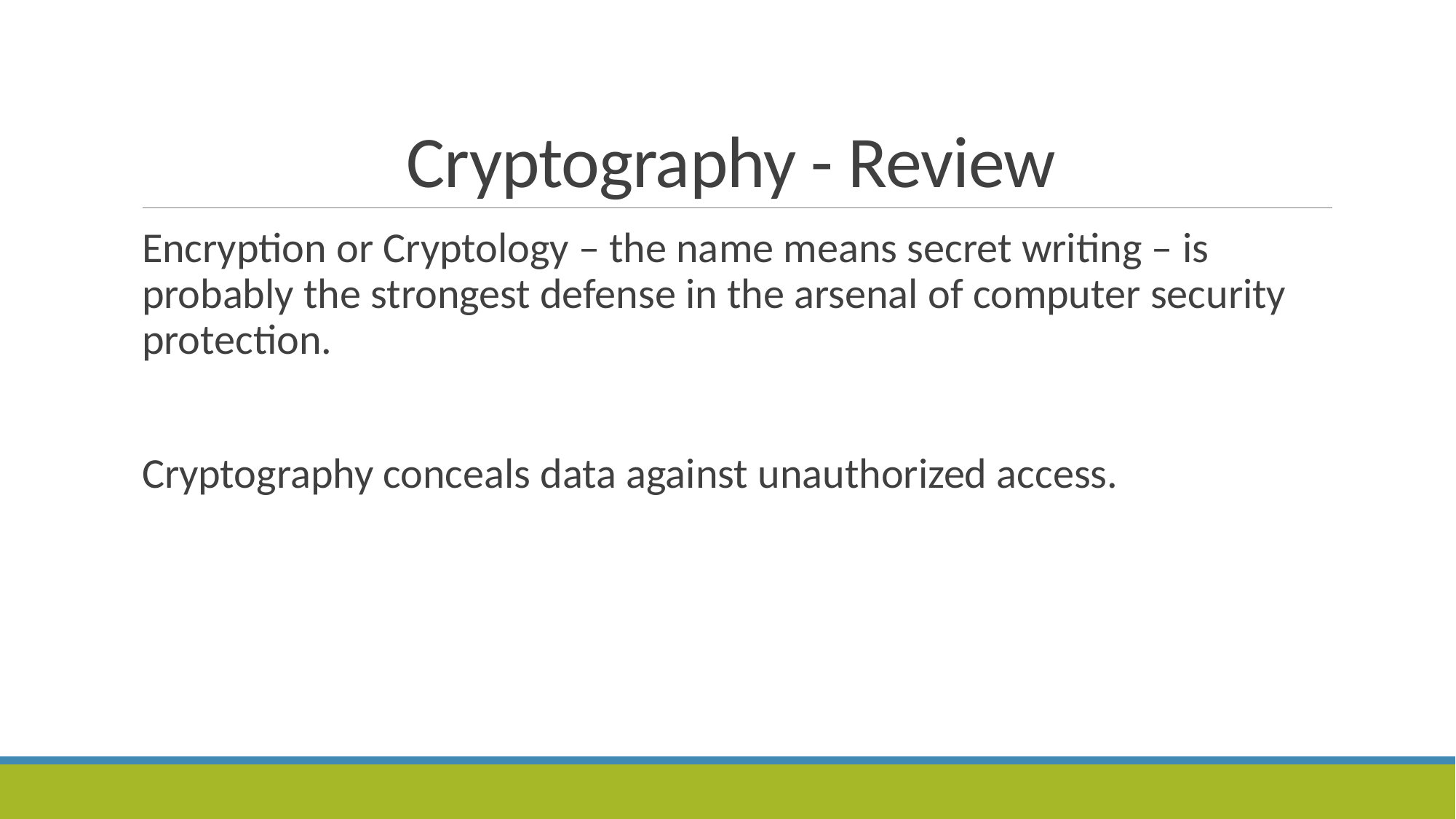

# Cryptography - Review
Encryption or Cryptology – the name means secret writing – is probably the strongest defense in the arsenal of computer security protection.

Cryptography conceals data against unauthorized access.